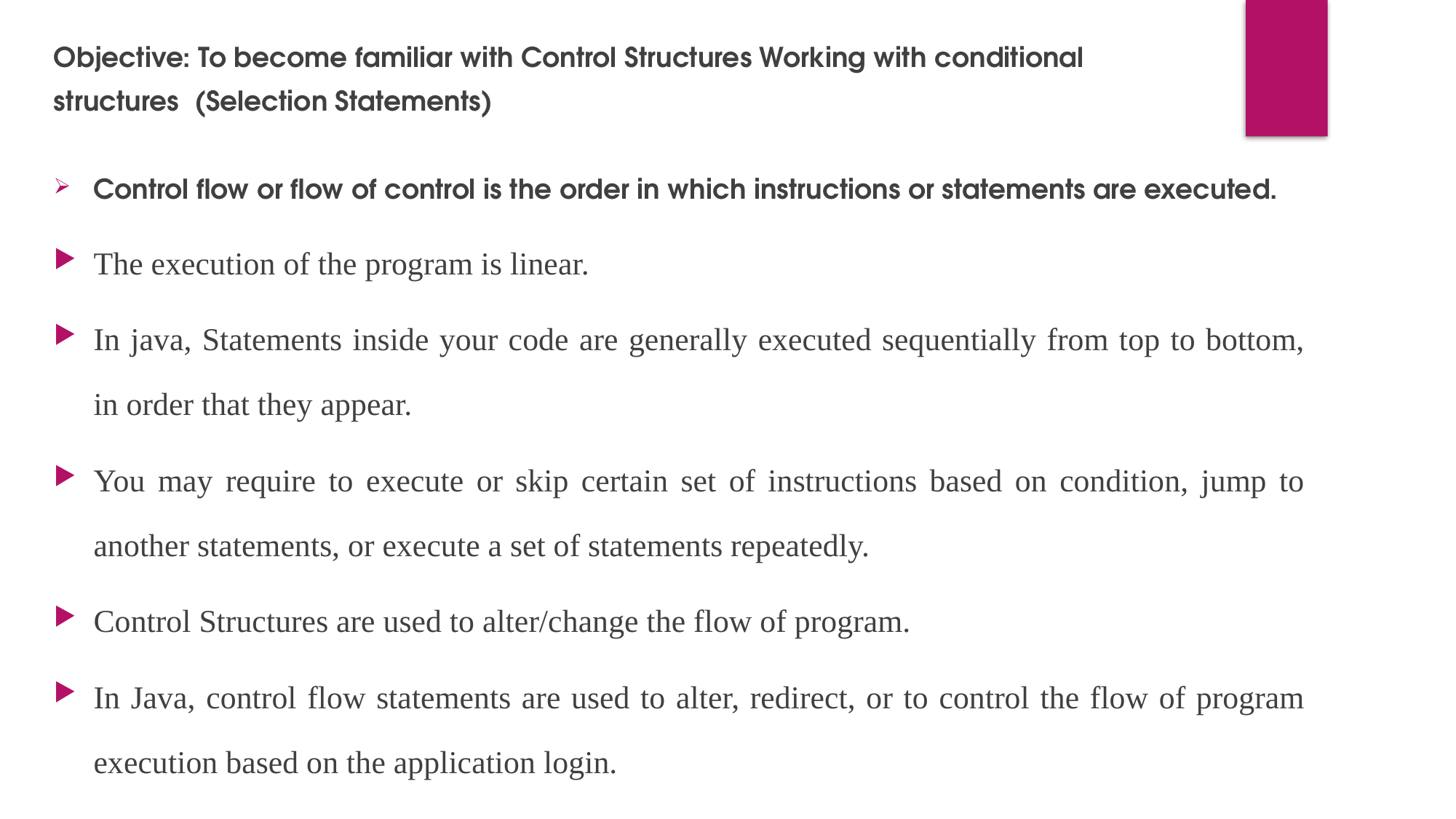

Objective: To become familiar with Control Structures Working with conditional
structures  (Selection Statements)

Control flow or flow of control is the order in which instructions or statements are executed.
The execution of the program is linear.
In java, Statements inside your code are generally executed sequentially from top to bottom, in order that they appear.
You may require to execute or skip certain set of instructions based on condition, jump to another statements, or execute a set of statements repeatedly.
Control Structures are used to alter/change the flow of program.
In Java, control flow statements are used to alter, redirect, or to control the flow of program execution based on the application login.